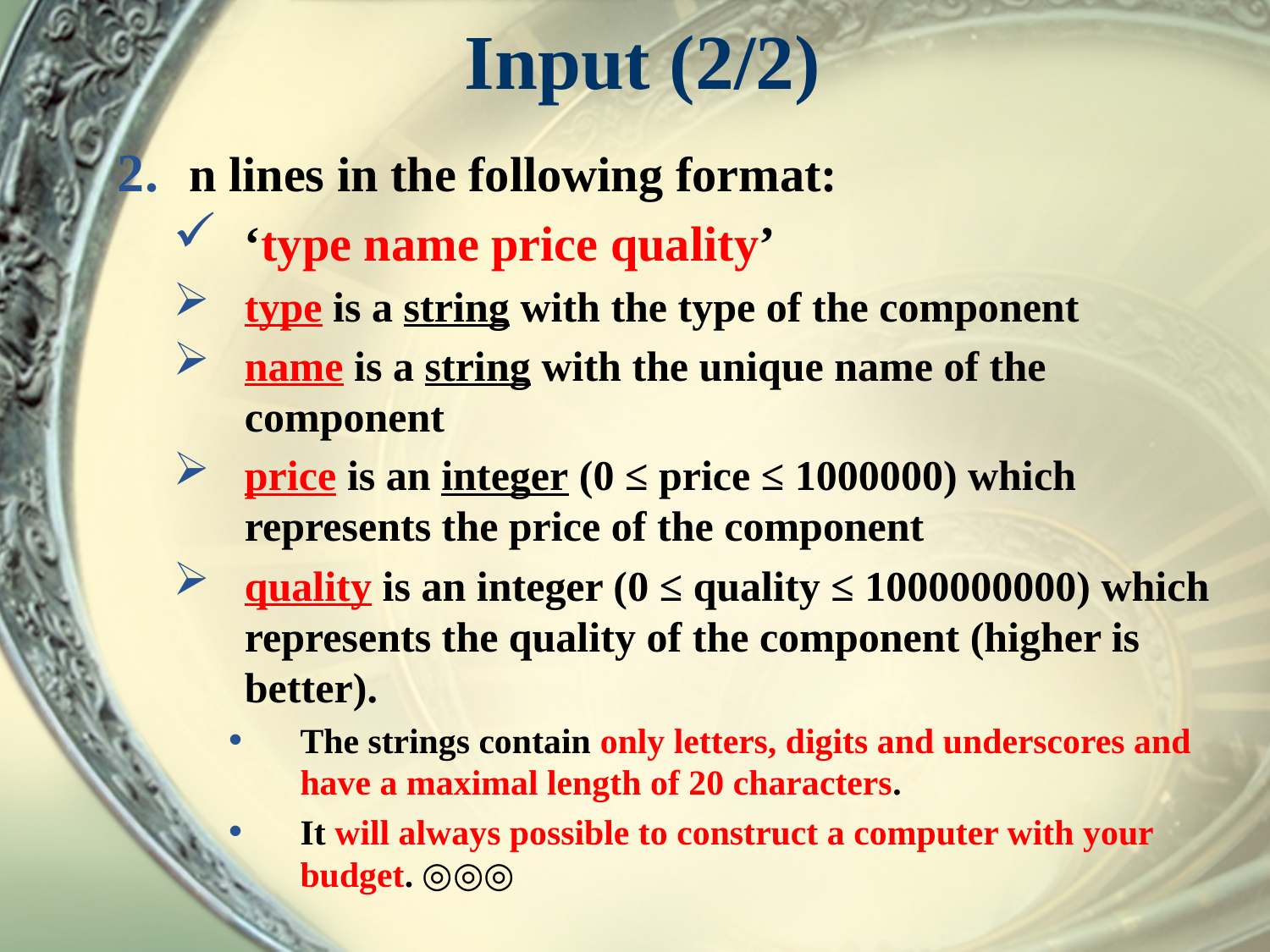

# Input (2/2)
n lines in the following format:
‘type name price quality’
type is a string with the type of the component
name is a string with the unique name of the component
price is an integer (0 ≤ price ≤ 1000000) which represents the price of the component
quality is an integer (0 ≤ quality ≤ 1000000000) which represents the quality of the component (higher is better).
The strings contain only letters, digits and underscores and have a maximal length of 20 characters.
It will always possible to construct a computer with your budget. ◎◎◎